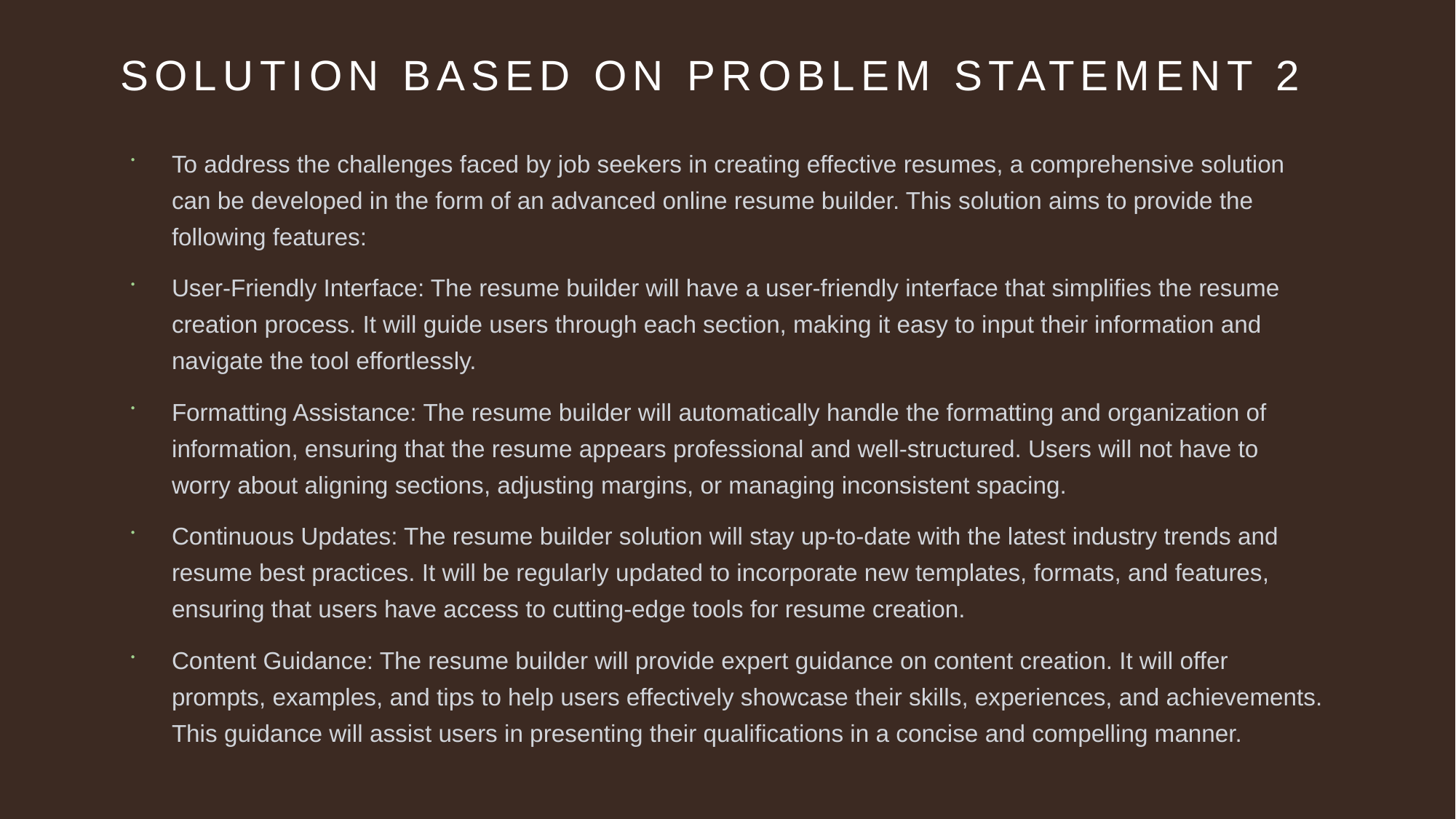

# Solution based on problem statement 2
To address the challenges faced by job seekers in creating effective resumes, a comprehensive solution can be developed in the form of an advanced online resume builder. This solution aims to provide the following features:
User-Friendly Interface: The resume builder will have a user-friendly interface that simplifies the resume creation process. It will guide users through each section, making it easy to input their information and navigate the tool effortlessly.
Formatting Assistance: The resume builder will automatically handle the formatting and organization of information, ensuring that the resume appears professional and well-structured. Users will not have to worry about aligning sections, adjusting margins, or managing inconsistent spacing.
Continuous Updates: The resume builder solution will stay up-to-date with the latest industry trends and resume best practices. It will be regularly updated to incorporate new templates, formats, and features, ensuring that users have access to cutting-edge tools for resume creation.
Content Guidance: The resume builder will provide expert guidance on content creation. It will offer prompts, examples, and tips to help users effectively showcase their skills, experiences, and achievements. This guidance will assist users in presenting their qualifications in a concise and compelling manner.